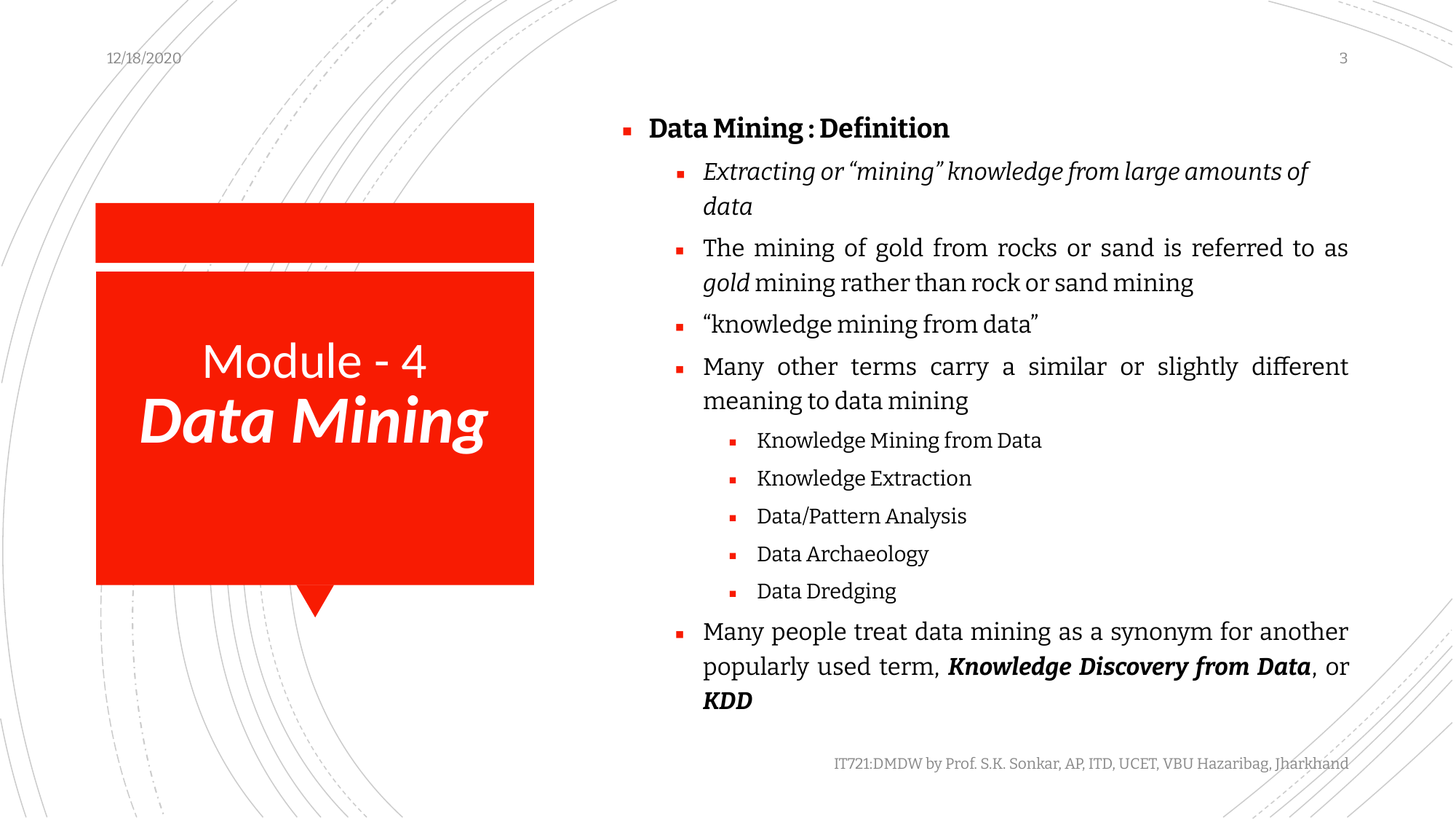

12/18/2020
3
Data Mining : Definition
Extracting or “mining” knowledge from large amounts of data
The mining of gold from rocks or sand is referred to as gold mining rather than rock or sand mining
“knowledge mining from data”
Many other terms carry a similar or slightly different meaning to data mining
Knowledge Mining from Data
Knowledge Extraction
Data/Pattern Analysis
Data Archaeology
Data Dredging
Many people treat data mining as a synonym for another popularly used term, Knowledge Discovery from Data, or KDD
# Module - 4 Data Mining
IT721:DMDW by Prof. S.K. Sonkar, AP, ITD, UCET, VBU Hazaribag, Jharkhand